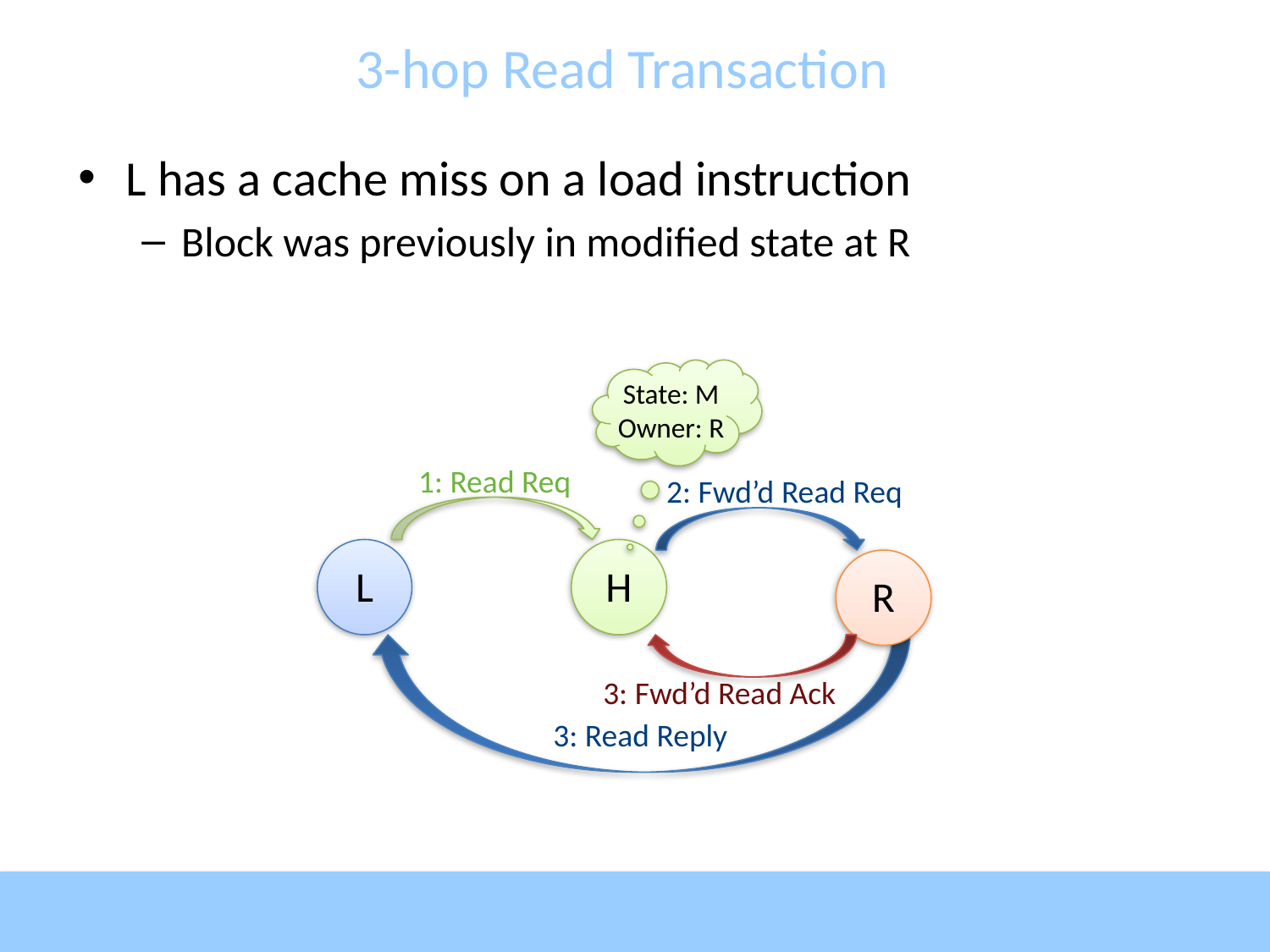

# 3-hop Read Transaction
L has a cache miss on a load instruction
Block was previously in modified state at R
State: M Owner: R
1: Read Req
2: Fwd’d Read Req

L
H
R

3: Fwd’d Read Ack
3: Read Reply